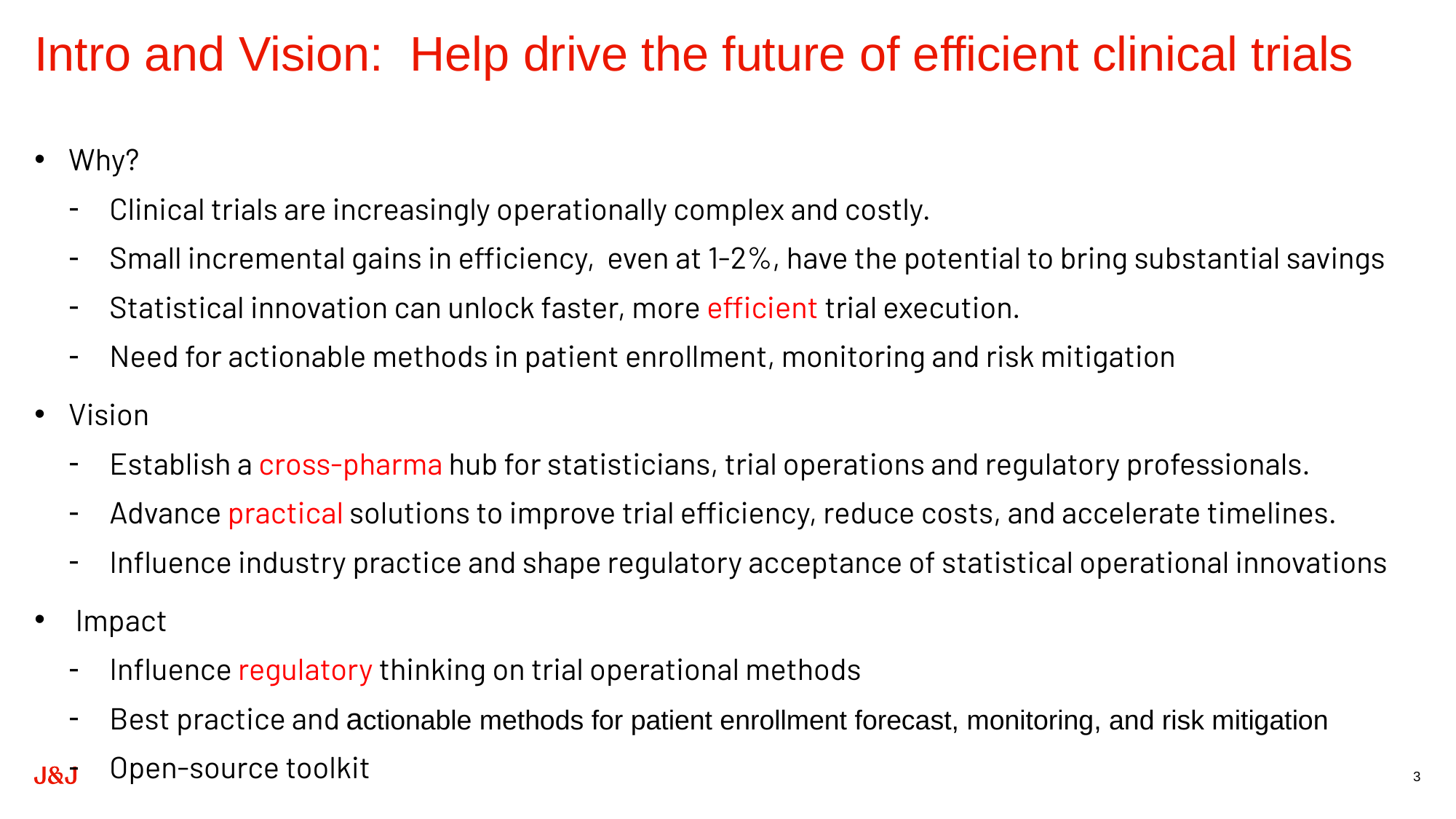

# Intro and Vision:  Help drive the future of efficient clinical trials
Why?
Clinical trials are increasingly operationally complex and costly.
Small incremental gains in efficiency,  even at 1-2%, have the potential to bring substantial savings
Statistical innovation can unlock faster, more efficient trial execution.
Need for actionable methods in patient enrollment, monitoring and risk mitigation
Vision
Establish a cross-pharma hub for statisticians, trial operations and regulatory professionals.
Advance practical solutions to improve trial efficiency, reduce costs, and accelerate timelines.
Influence industry practice and shape regulatory acceptance of statistical operational innovations
Impact
Influence regulatory thinking on trial operational methods
Best practice and actionable methods for patient enrollment forecast, monitoring, and risk mitigation
Open-source toolkit
3